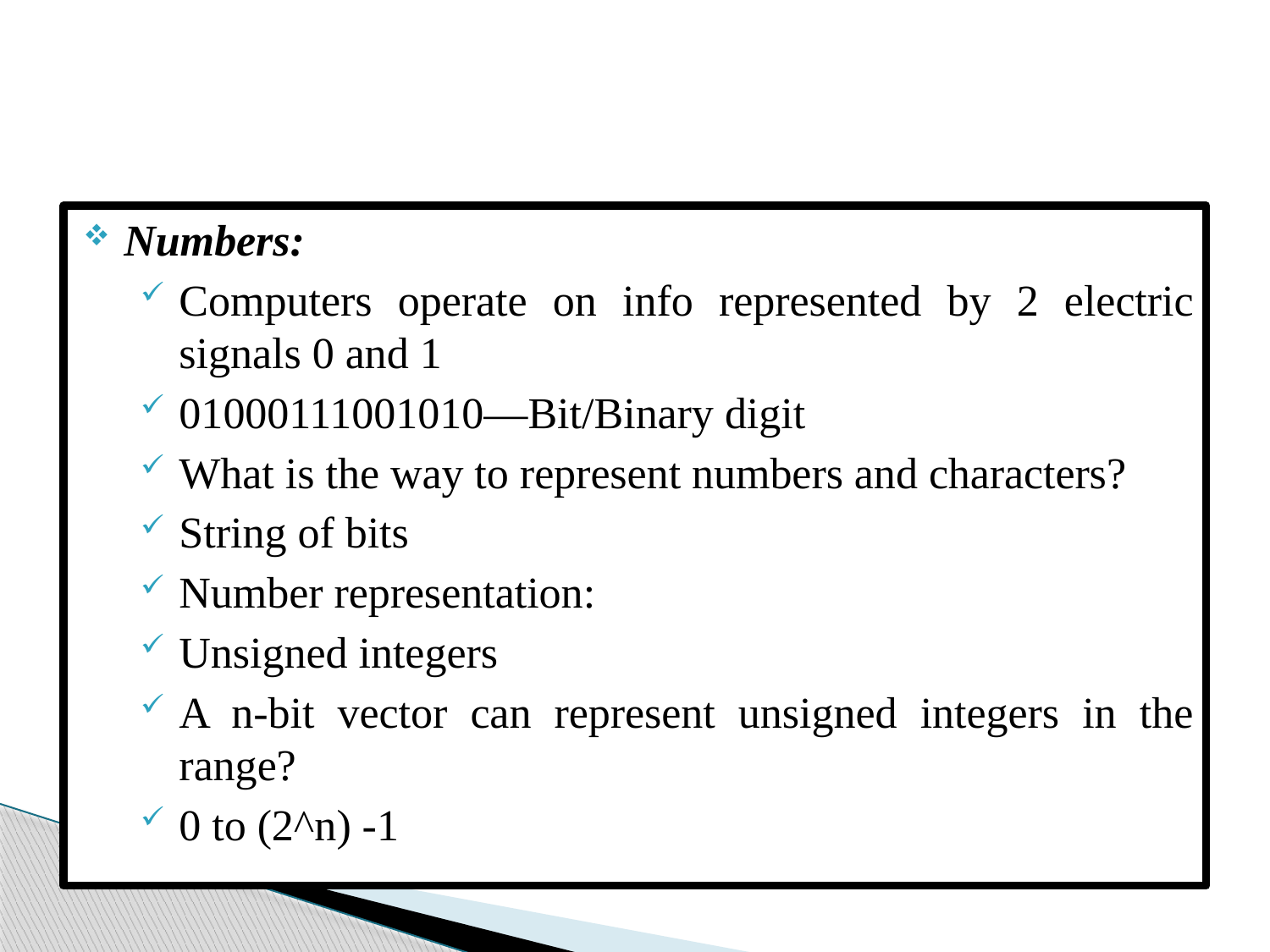

Numbers:
Computers operate on info represented by 2 electric signals 0 and 1
01000111001010—Bit/Binary digit
What is the way to represent numbers and characters?
String of bits
Number representation:
Unsigned integers
A n-bit vector can represent unsigned integers in the range?
0 to (2^n) -1